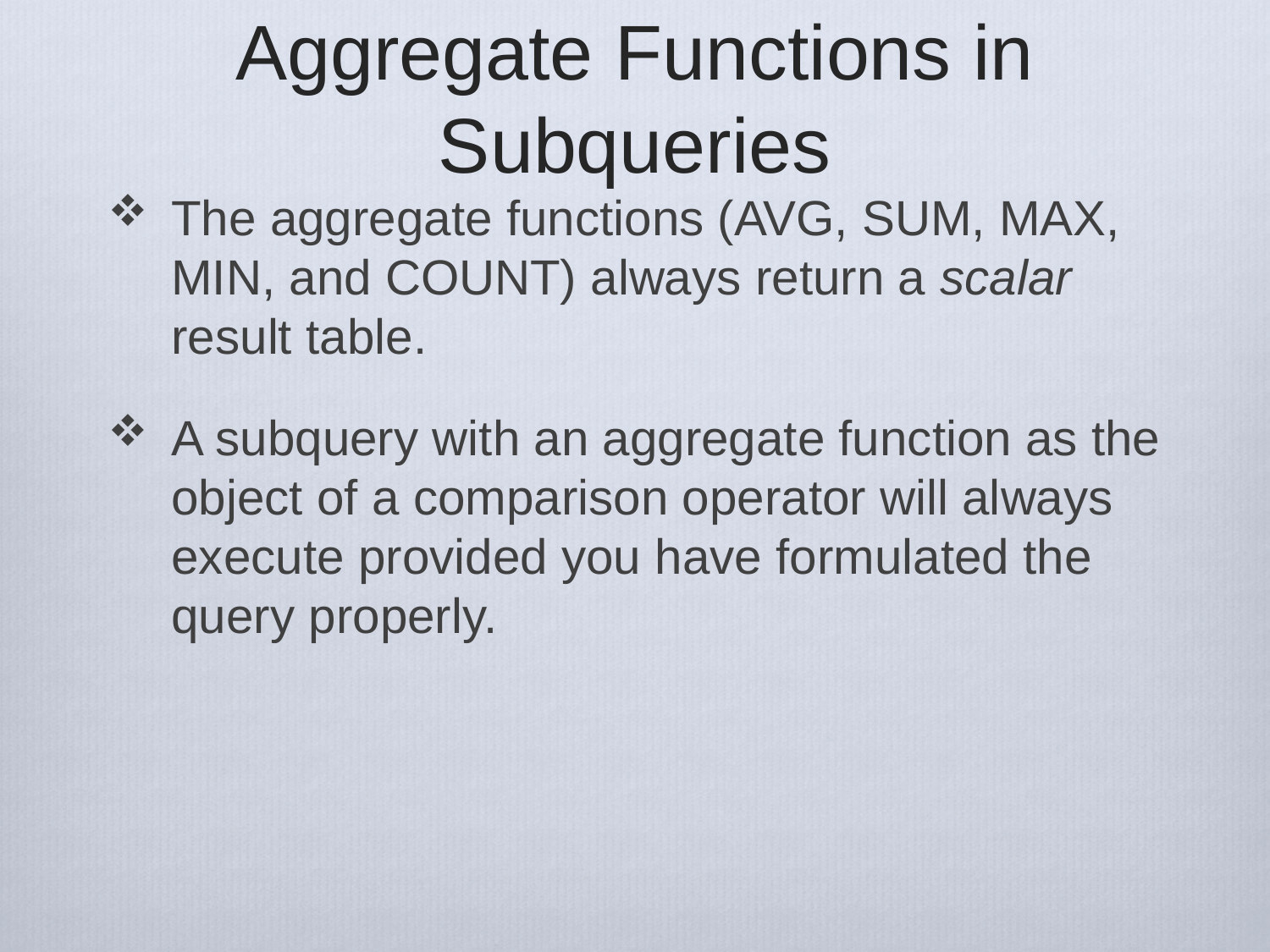

# Aggregate Functions in Subqueries
The aggregate functions (AVG, SUM, MAX, MIN, and COUNT) always return a scalar result table.
A subquery with an aggregate function as the object of a comparison operator will always execute provided you have formulated the query properly.